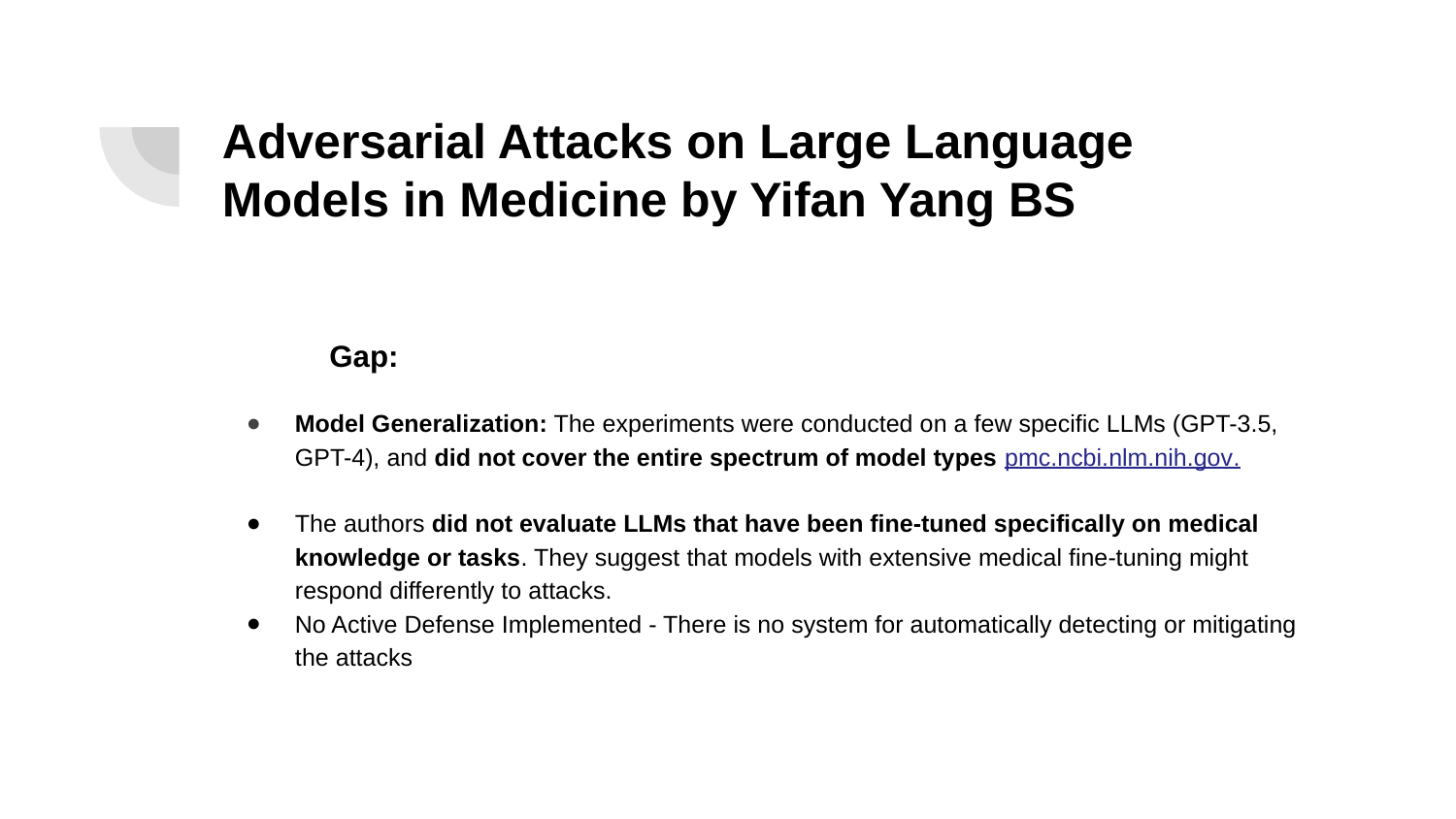

# Adversarial Attacks on Large Language Models in Medicine by Yifan Yang BS

                 Gap:

Model Generalization: The experiments were conducted on a few specific LLMs (GPT-3.5, GPT-4), and did not cover the entire spectrum of model types pmc.ncbi.nlm.nih.gov.

The authors did not evaluate LLMs that have been fine-tuned specifically on medical knowledge or tasks. They suggest that models with extensive medical fine-tuning might respond differently to attacks.
No Active Defense Implemented - There is no system for automatically detecting or mitigating the attacks